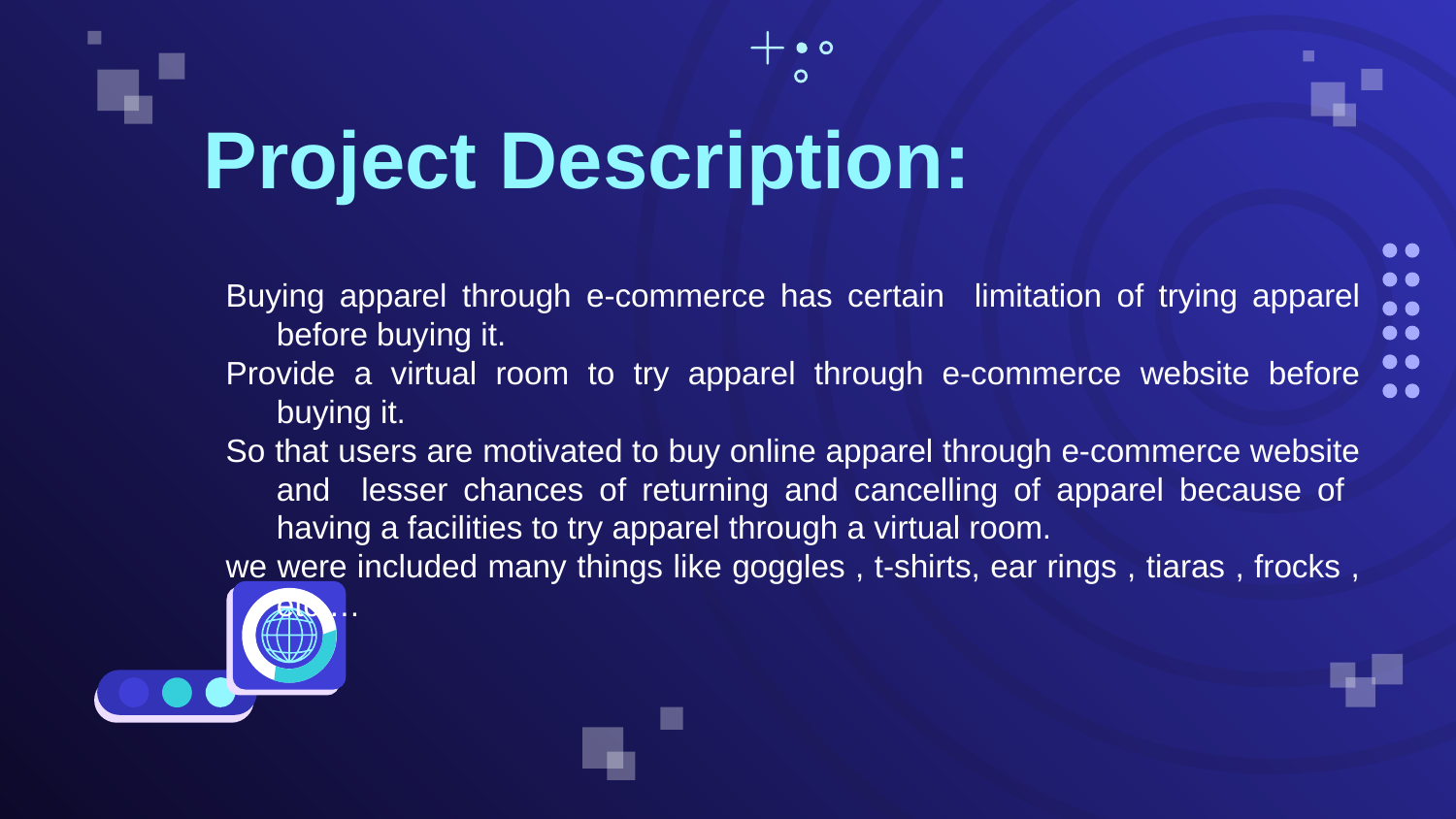

# Project Description:
Buying apparel through e-commerce has certain  limitation of trying apparel before buying it.
Provide a virtual room to try apparel through e-commerce website before buying it.
So that users are motivated to buy online apparel through e-commerce website and  lesser chances of returning and cancelling of apparel because of  having a facilities to try apparel through a virtual room.
we were included many things like goggles , t-shirts, ear rings , tiaras , frocks , etc.…